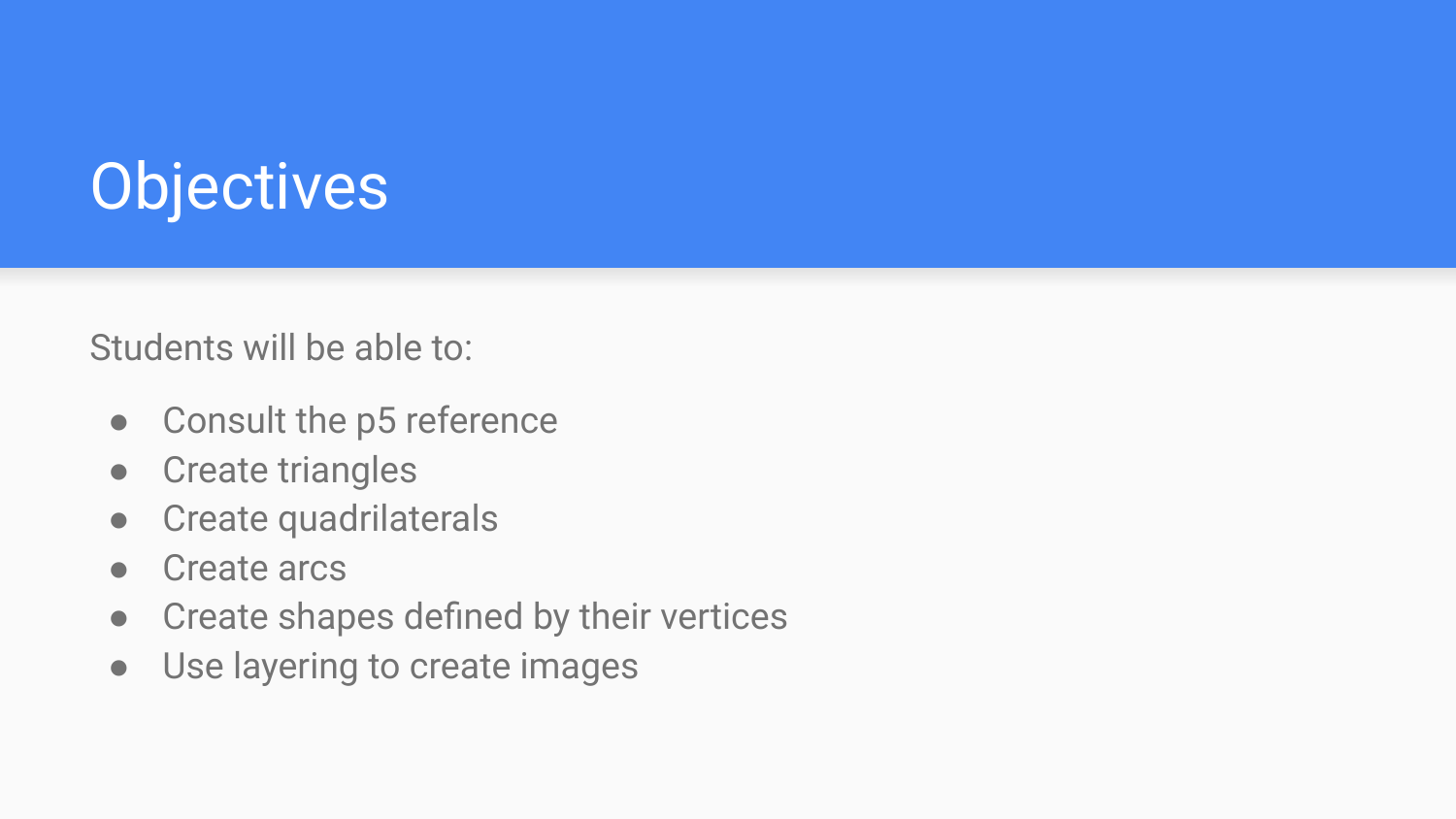

# Objectives
Students will be able to:
Consult the p5 reference
Create triangles
Create quadrilaterals
Create arcs
Create shapes defined by their vertices
Use layering to create images